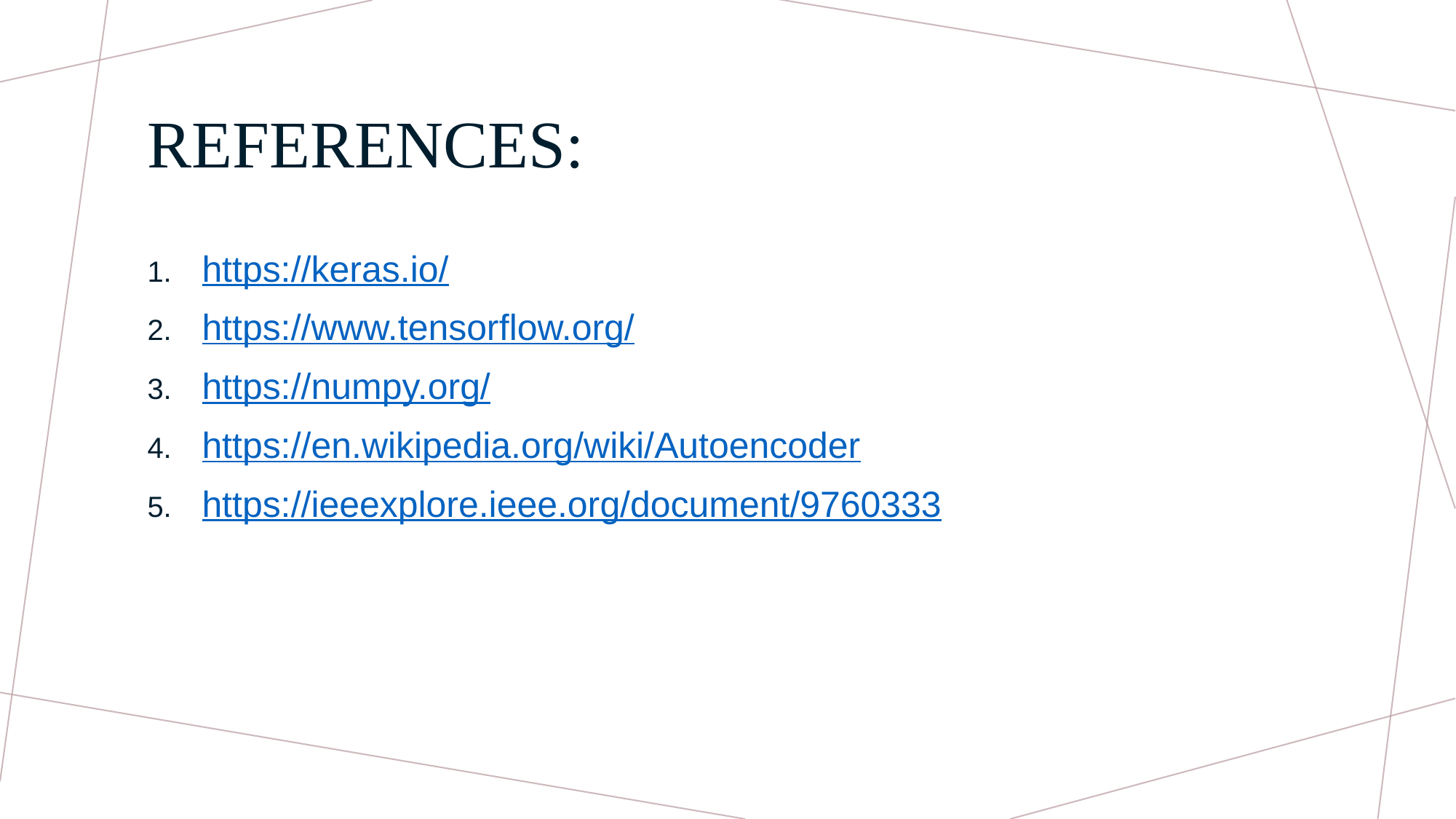

# REFERENCES:
https://keras.io/
https://www.tensorflow.org/
https://numpy.org/
https://en.wikipedia.org/wiki/Autoencoder
https://ieeexplore.ieee.org/document/9760333